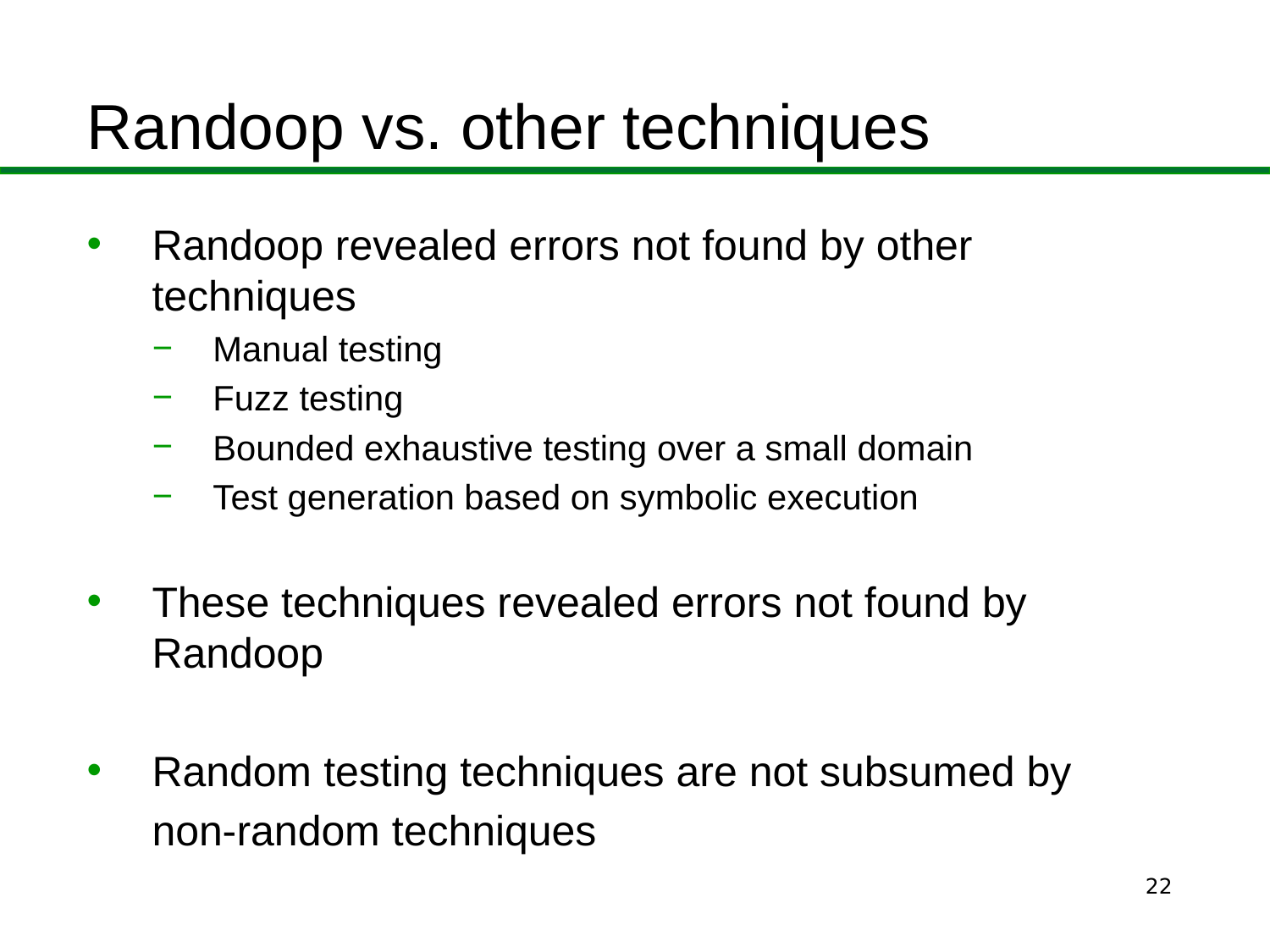

# Randoop vs. other techniques
Randoop revealed errors not found by other techniques
Manual testing
Fuzz testing
Bounded exhaustive testing over a small domain
Test generation based on symbolic execution

These techniques revealed errors not found by Randoop

Random testing techniques are not subsumed by
	non-random techniques
22